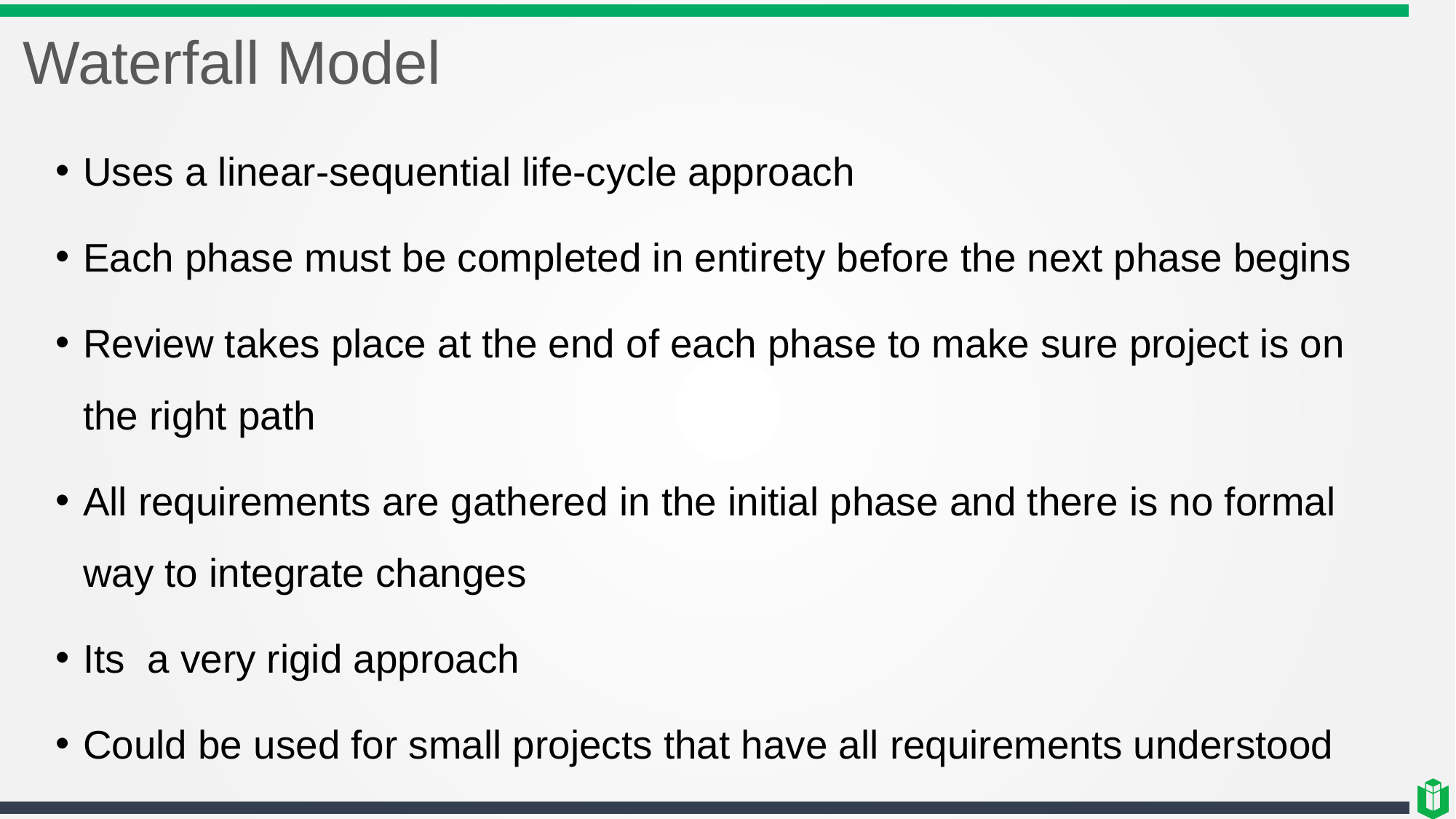

# Waterfall Model
Uses a linear-sequential life-cycle approach
Each phase must be completed in entirety before the next phase begins
Review takes place at the end of each phase to make sure project is on the right path
All requirements are gathered in the initial phase and there is no formal way to integrate changes
Its  a very rigid approach
Could be used for small projects that have all requirements understood